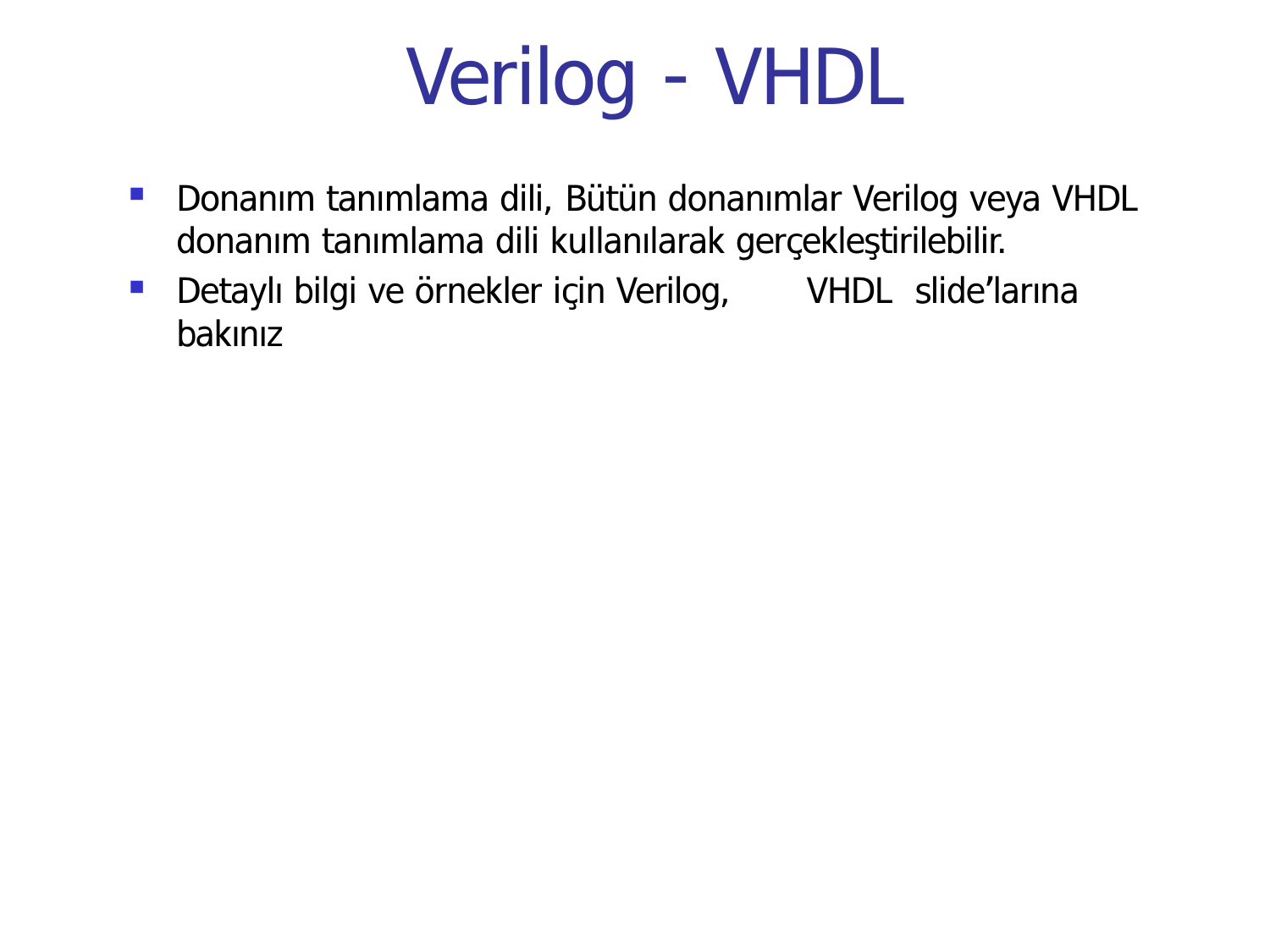

# Verilog - VHDL
Donanım tanımlama dili, Bütün donanımlar Verilog veya VHDL donanım tanımlama dili kullanılarak gerçekleştirilebilir.
Detaylı bilgi ve örnekler için Verilog,	VHDL	slide’larına bakınız